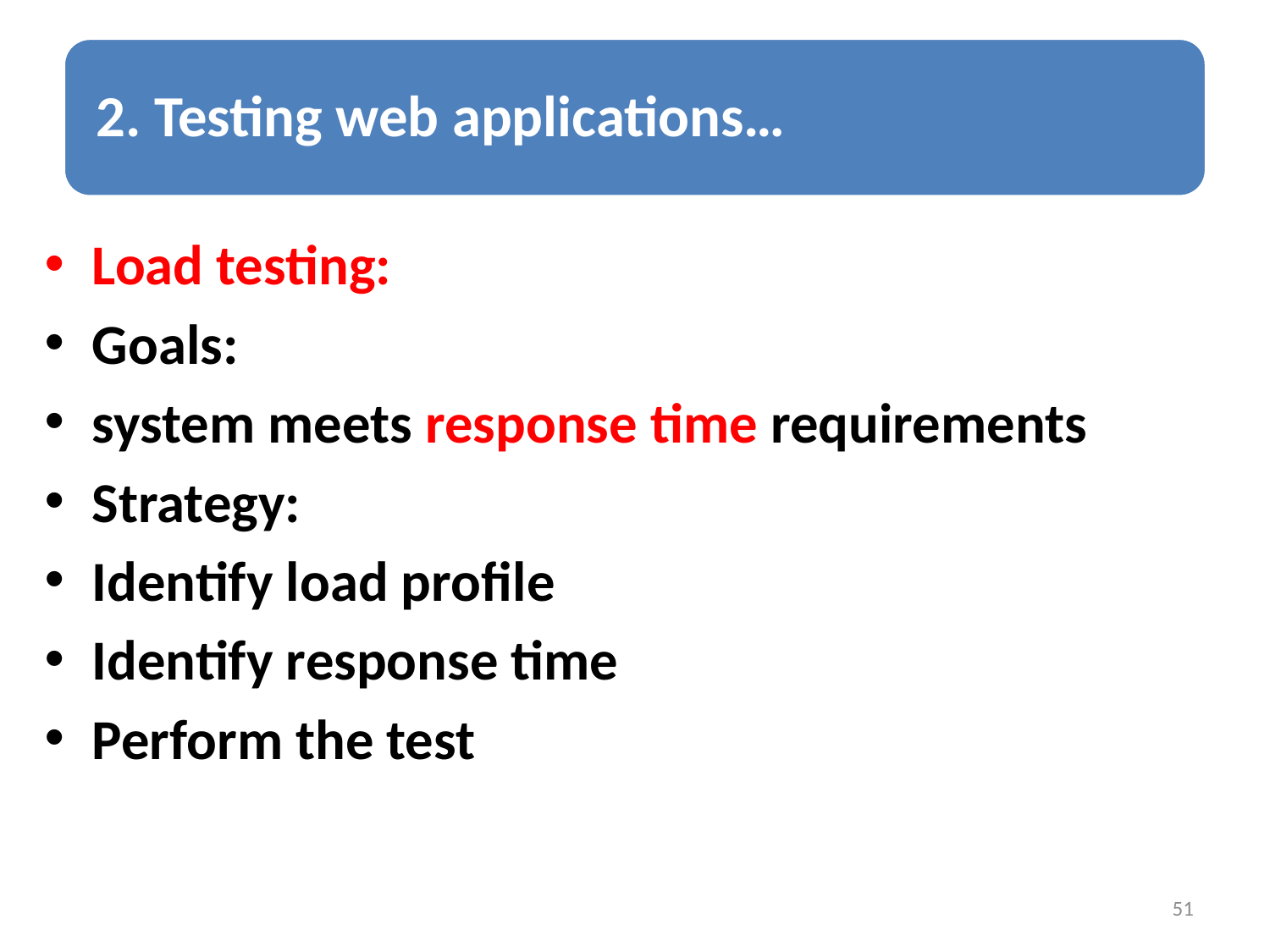

2. Testing web applications…
Load testing:
Goals:
system meets response time requirements
Strategy:
Identify load profile
Identify response time
Perform the test

51